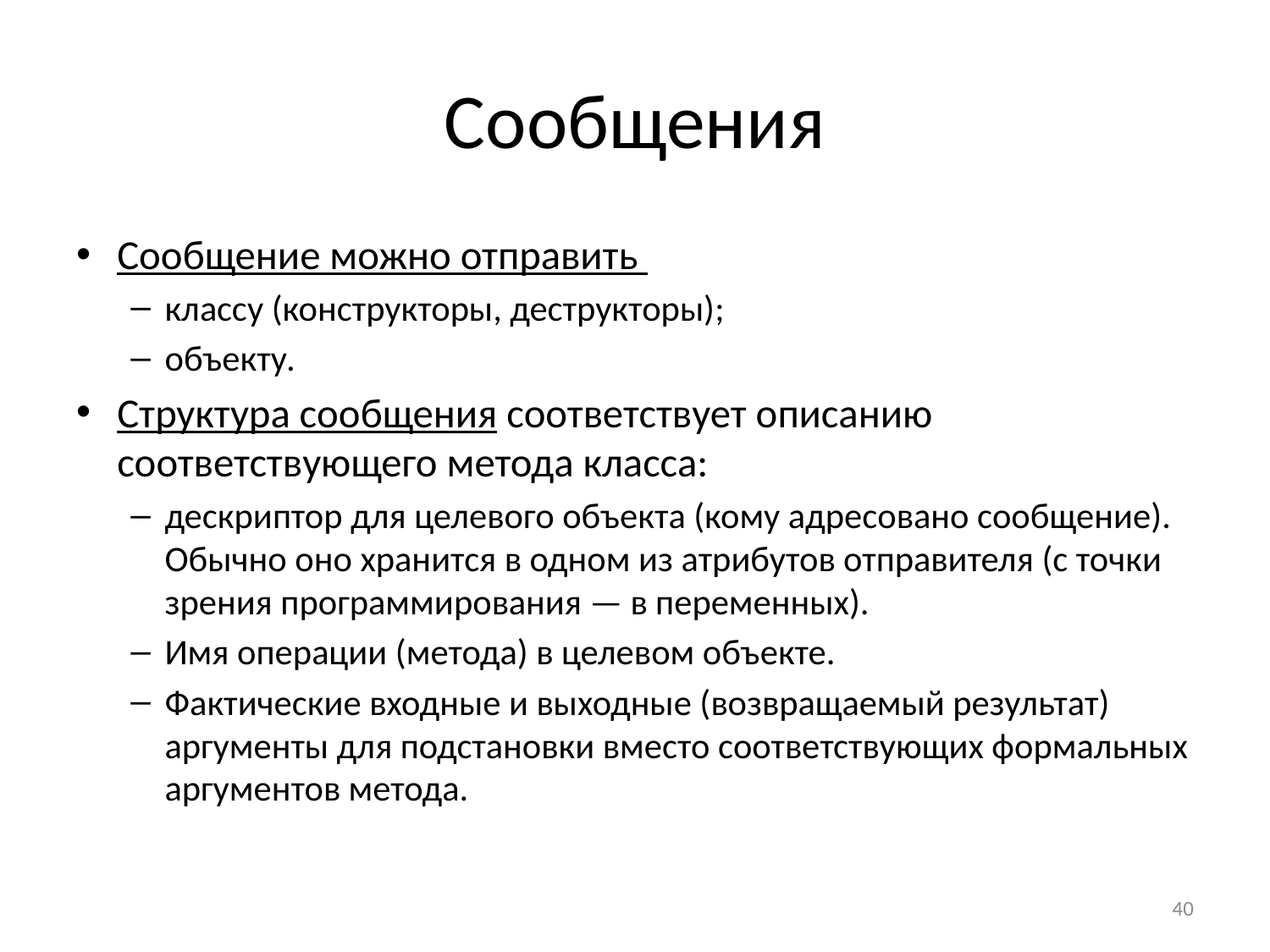

# Сообщения
Сообщение можно отправить
классу (конструкторы, деструкторы);
объекту.
Структура сообщения соответствует описанию соответствующего метода класса:
дескриптор для целевого объекта (кому адресовано сообщение). Обычно оно хранится в одном из атрибутов отправителя (с точки зрения программирования — в переменных).
Имя операции (метода) в целевом объекте.
Фактические входные и выходные (возвращаемый результат) аргументы для подстановки вместо соответствующих формальных аргументов метода.

40